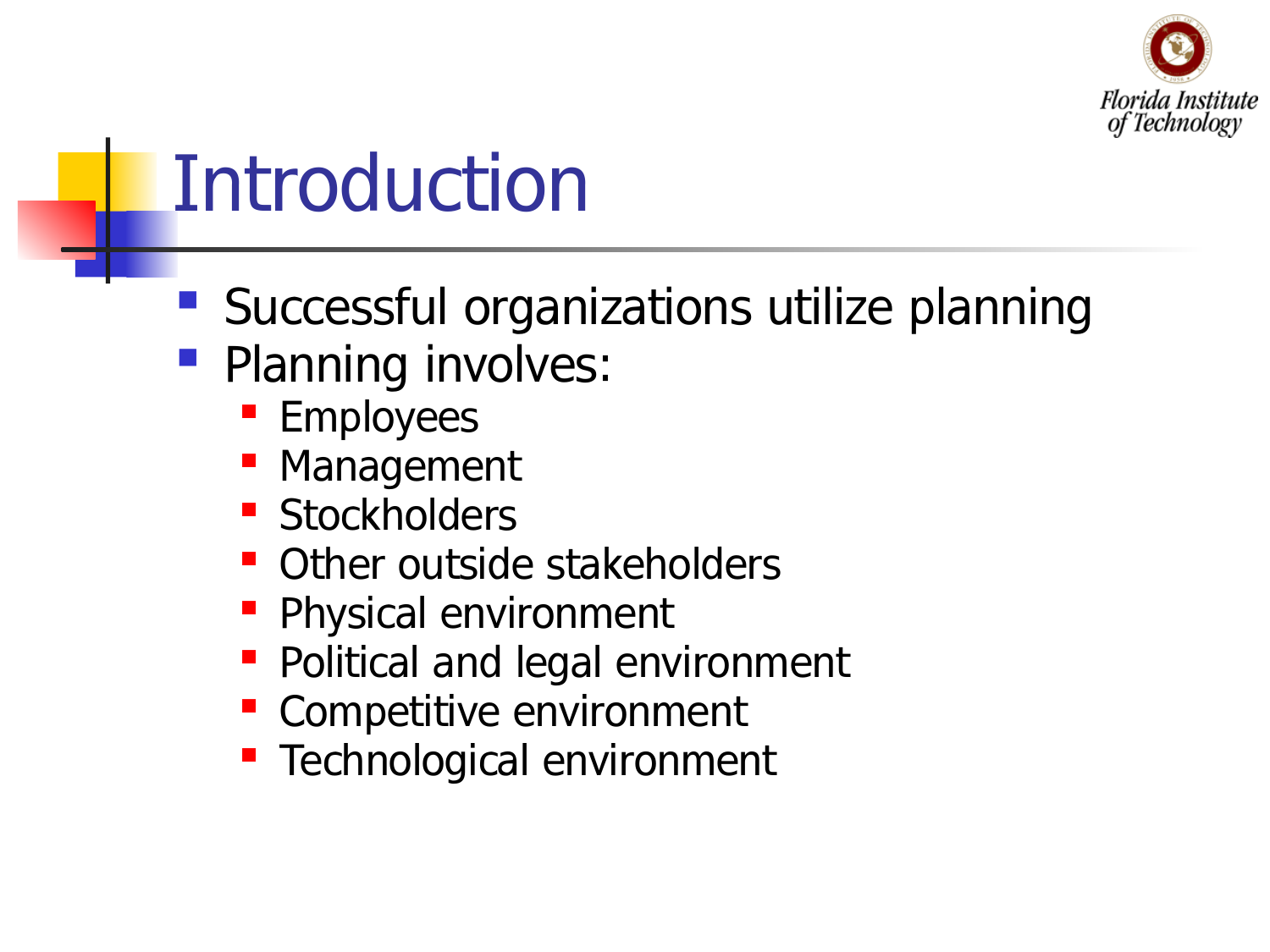

# Introduction
Successful organizations utilize planning
Planning involves:
Employees
Management
Stockholders
Other outside stakeholders
Physical environment
Political and legal environment
Competitive environment
Technological environment